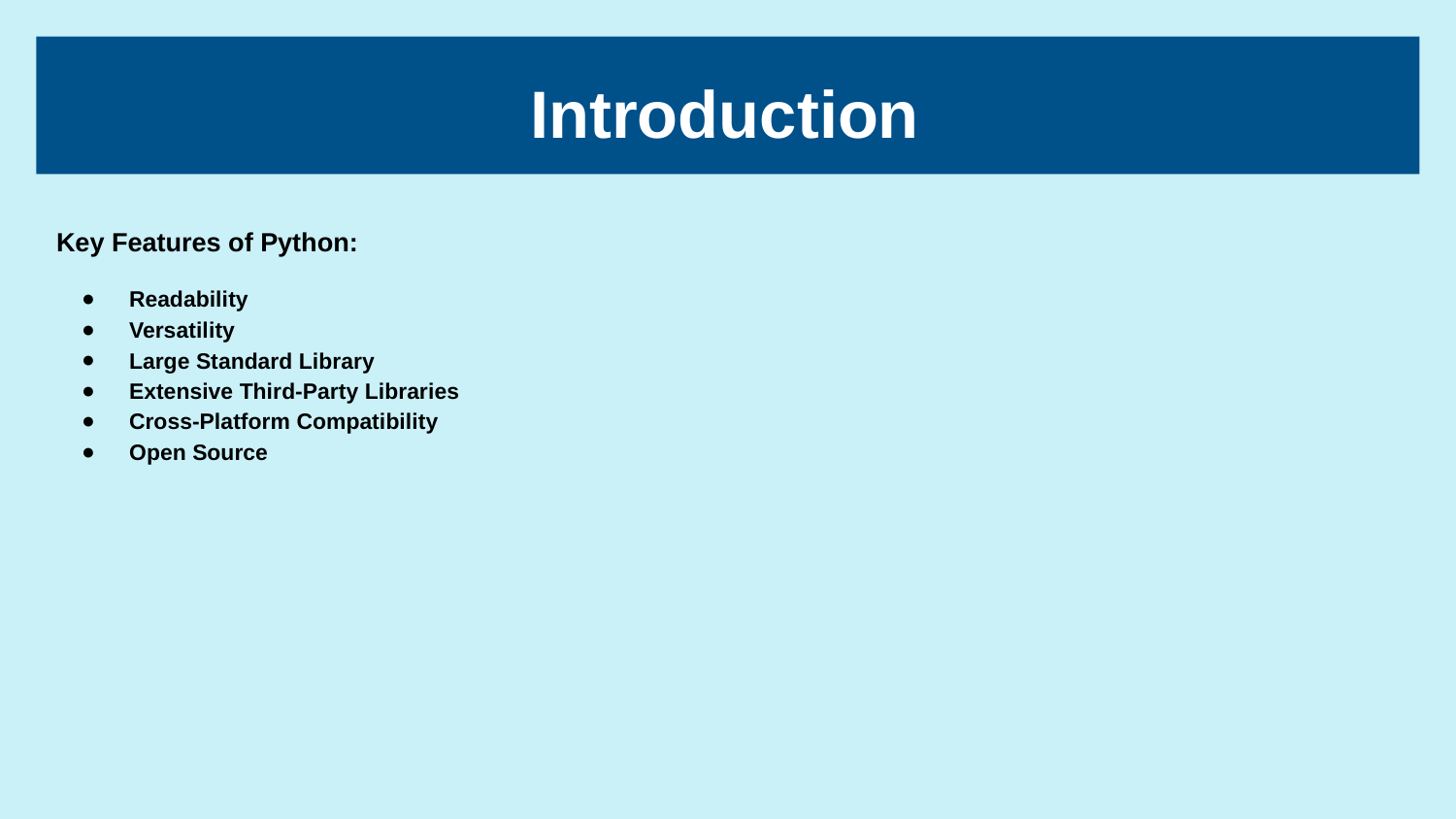

# Introduction
Key Features of Python:
Readability
Versatility
Large Standard Library
Extensive Third-Party Libraries
Cross-Platform Compatibility
Open Source